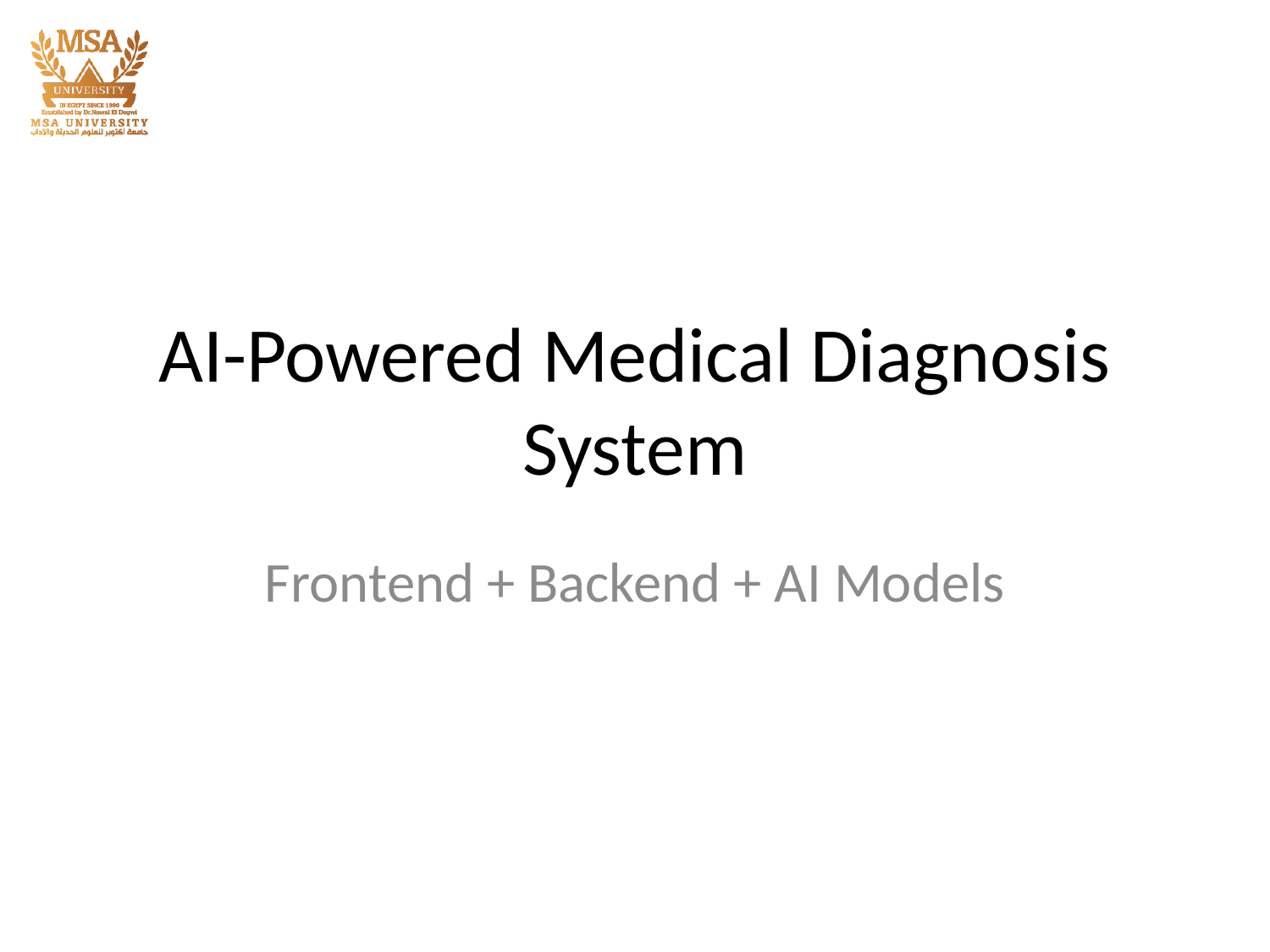

# AI-Powered Medical Diagnosis System
Frontend + Backend + AI Models